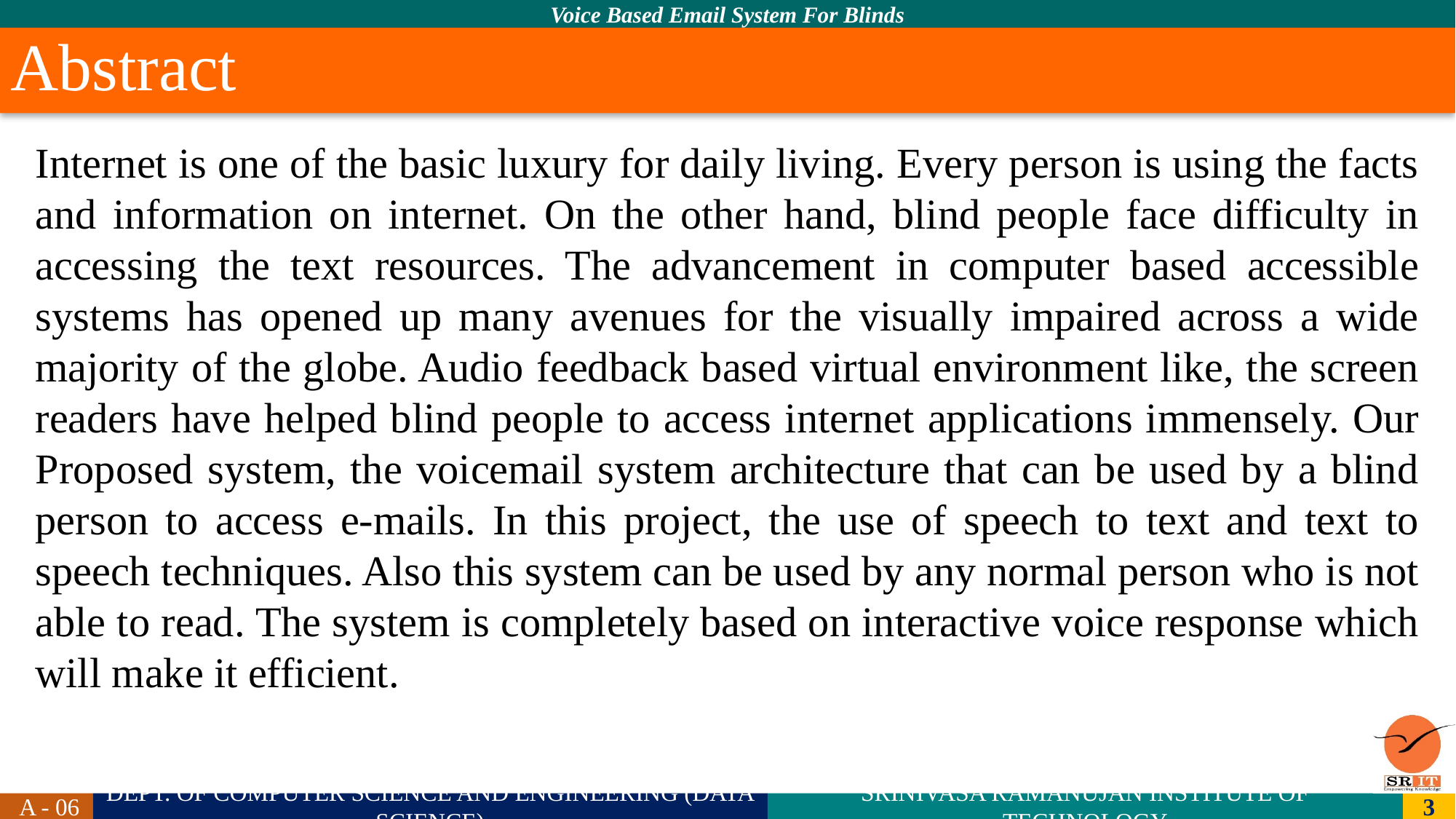

# Abstract
Internet is one of the basic luxury for daily living. Every person is using the facts and information on internet. On the other hand, blind people face difficulty in accessing the text resources. The advancement in computer based accessible systems has opened up many avenues for the visually impaired across a wide majority of the globe. Audio feedback based virtual environment like, the screen readers have helped blind people to access internet applications immensely. Our Proposed system, the voicemail system architecture that can be used by a blind person to access e-mails. In this project, the use of speech to text and text to speech techniques. Also this system can be used by any normal person who is not able to read. The system is completely based on interactive voice response which will make it efficient.